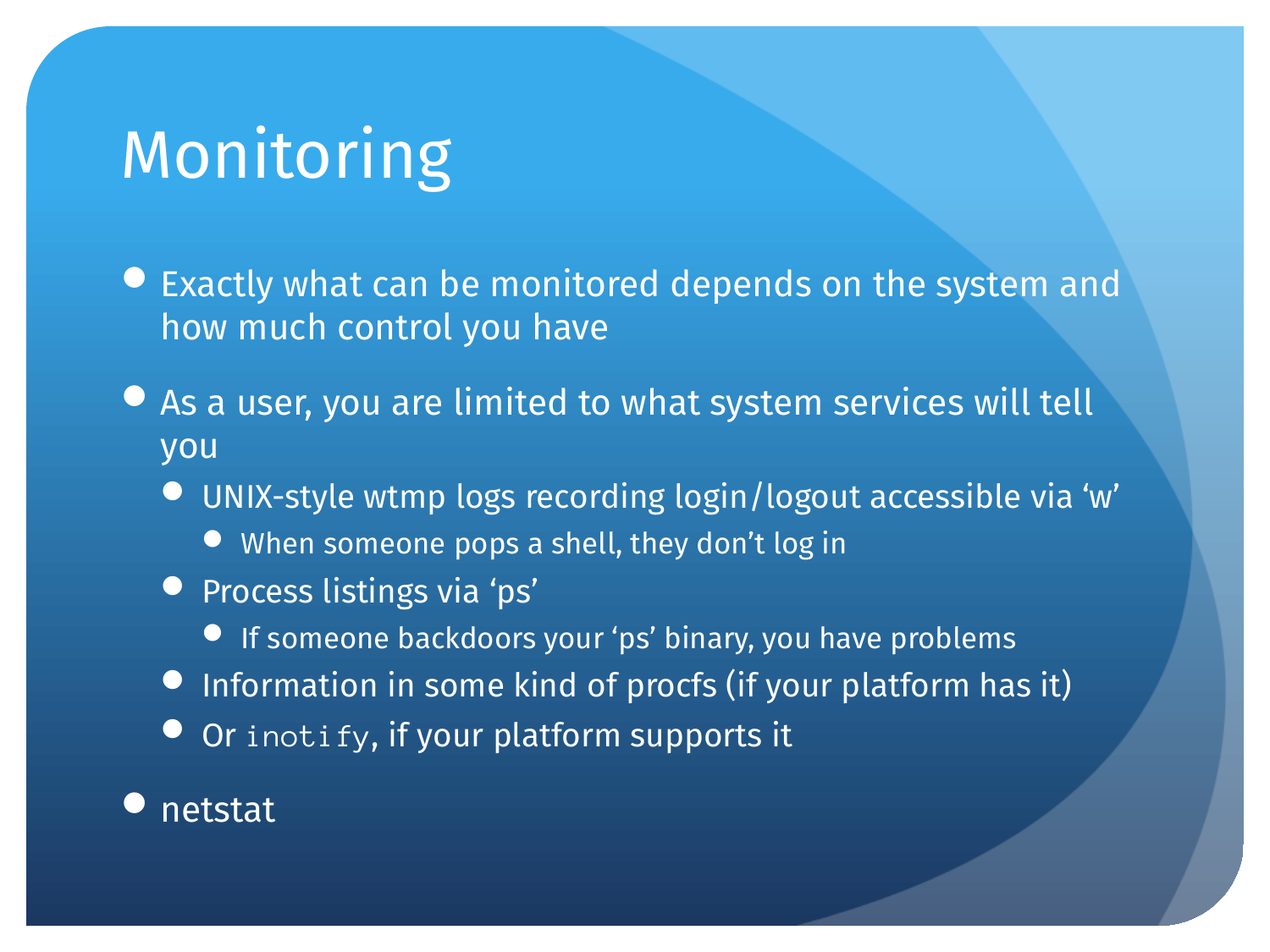

# Monitoring
Exactly what can be monitored depends on the system and how much control you have
As a user, you are limited to what system services will tell you
UNIX-style wtmp logs recording login/logout accessible via ‘w’
When someone pops a shell, they don’t log in
Process listings via ‘ps’
If someone backdoors your ‘ps’ binary, you have problems
Information in some kind of procfs (if your platform has it)
Or inotify, if your platform supports it
netstat